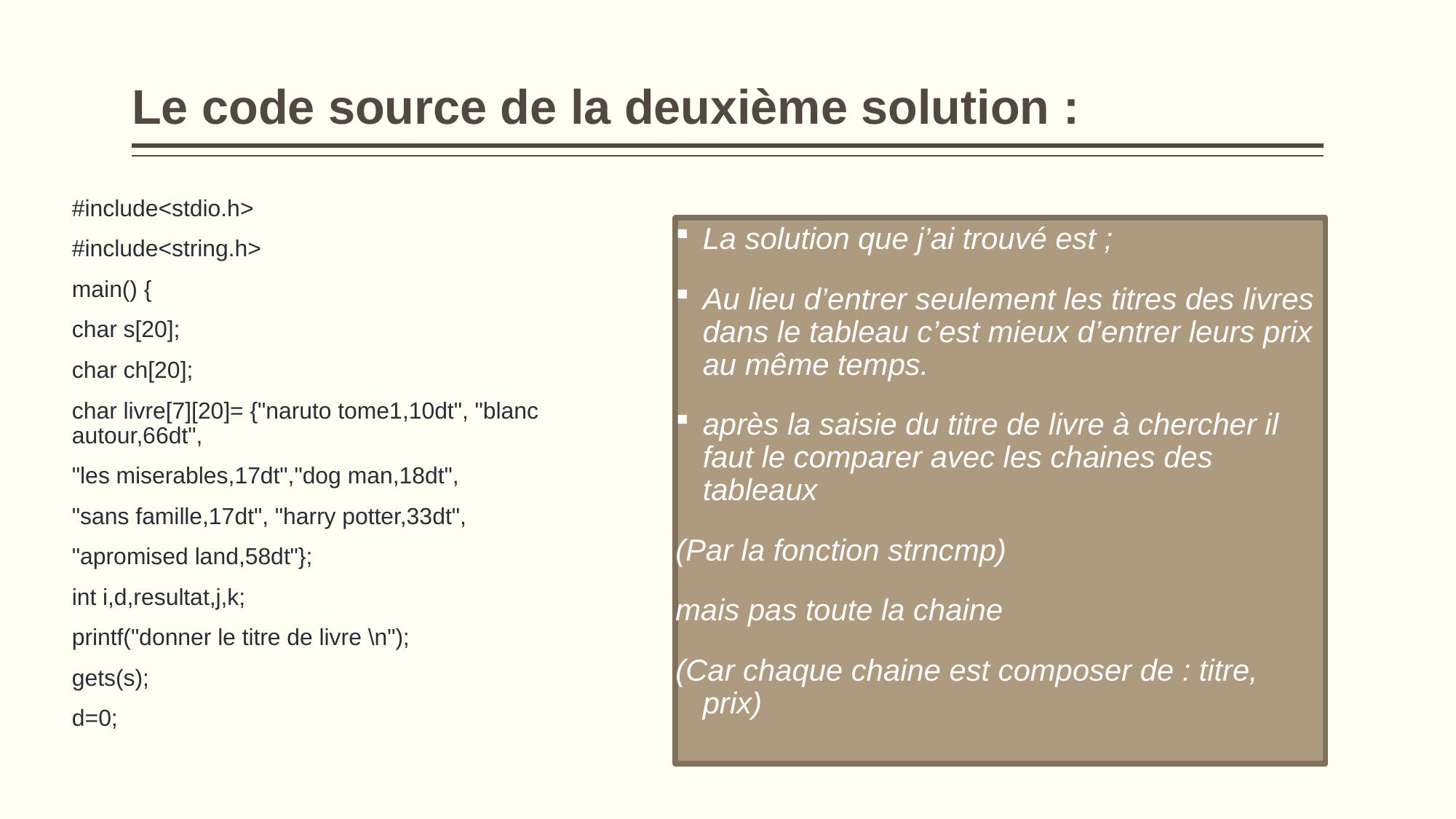

# Le code source de la deuxième solution :
#include<stdio.h>
#include<string.h>
main() {
char s[20];
char ch[20];
char livre[7][20]= {"naruto tome1,10dt", "blanc autour,66dt",
"les miserables,17dt","dog man,18dt",
"sans famille,17dt", "harry potter,33dt",
"apromised land,58dt"};
int i,d,resultat,j,k;
printf("donner le titre de livre \n");
gets(s);
d=0;

La solution que j’ai trouvé est ;
Au lieu d’entrer seulement les titres des livres  dans le tableau c’est mieux d’entrer leurs prix au même temps.
après la saisie du titre de livre à chercher il faut le comparer avec les chaines des tableaux
(Par la fonction strncmp)
mais pas toute la chaine
(Car chaque chaine est composer de : titre, prix)